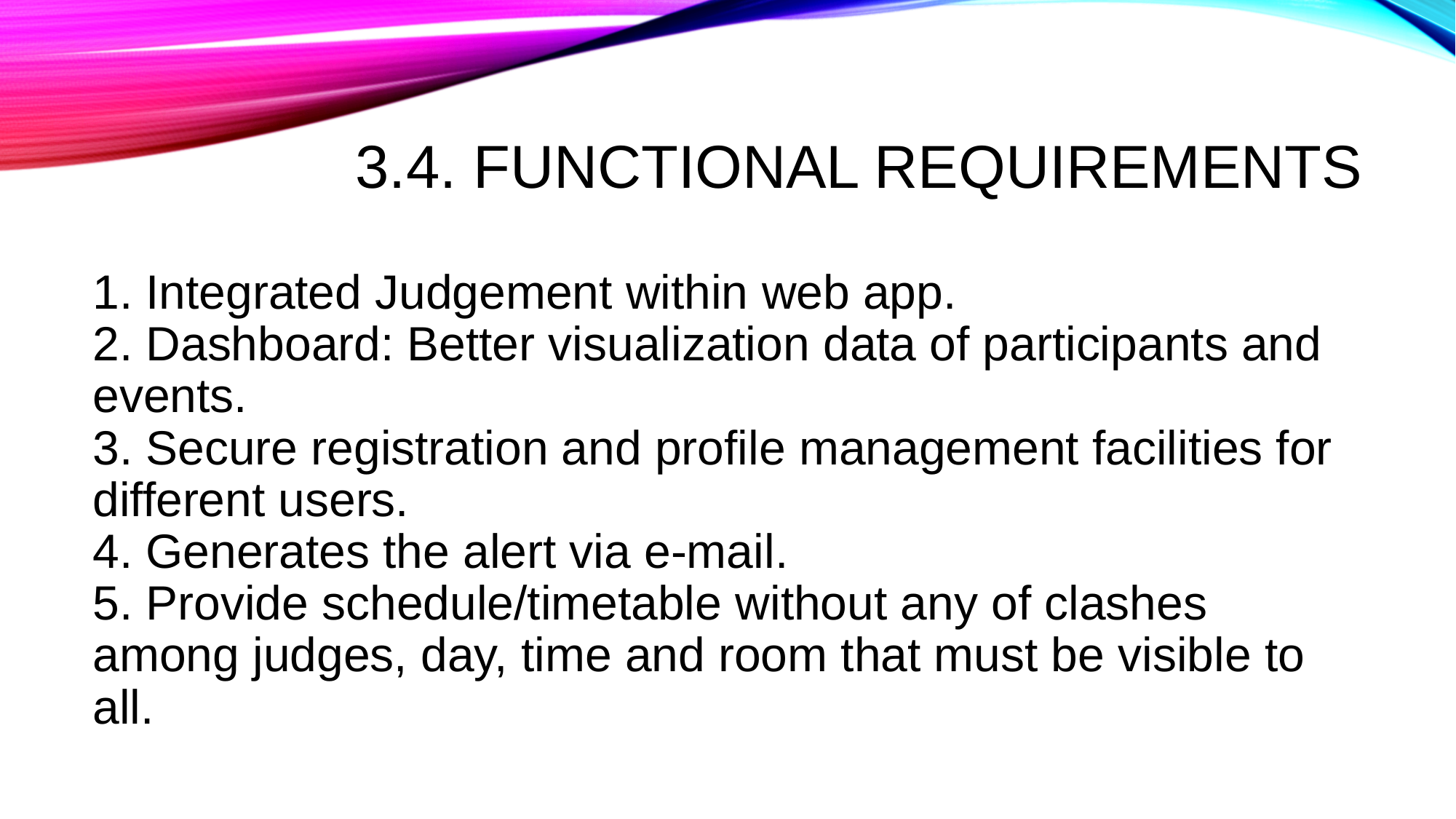

# 3.4. Functional Requirements
1. Integrated Judgement within web app.
2. Dashboard: Better visualization data of participants and events.
3. Secure registration and profile management facilities for different users.
4. Generates the alert via e-mail.
5. Provide schedule/timetable without any of clashes among judges, day, time and room that must be visible to all.